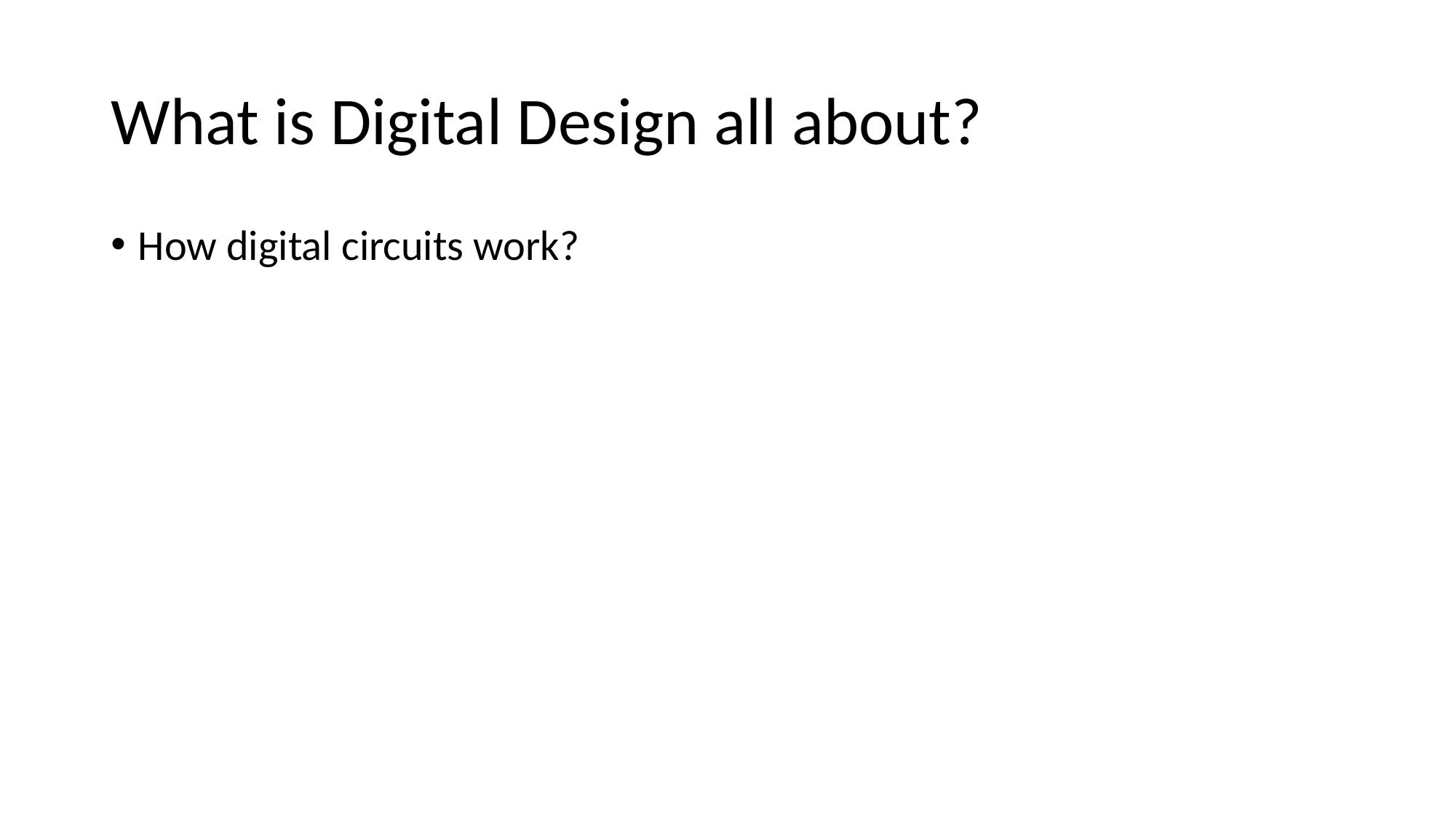

# What is Digital Design all about?
How digital circuits work?